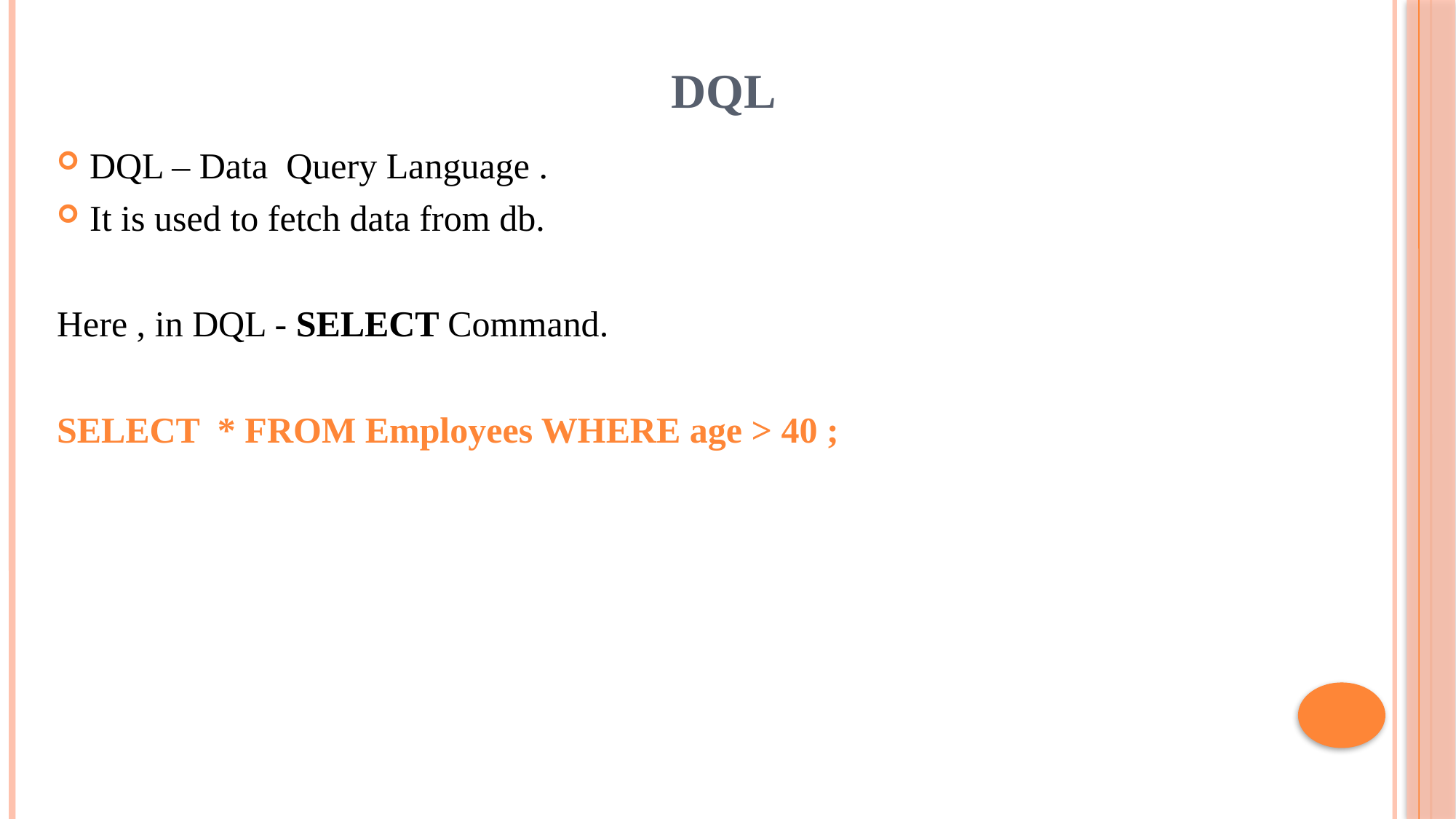

# DQL
DQL – Data  Query Language .
It is used to fetch data from db.

Here , in DQL - SELECT Command.

SELECT  * FROM Employees WHERE age > 40 ;